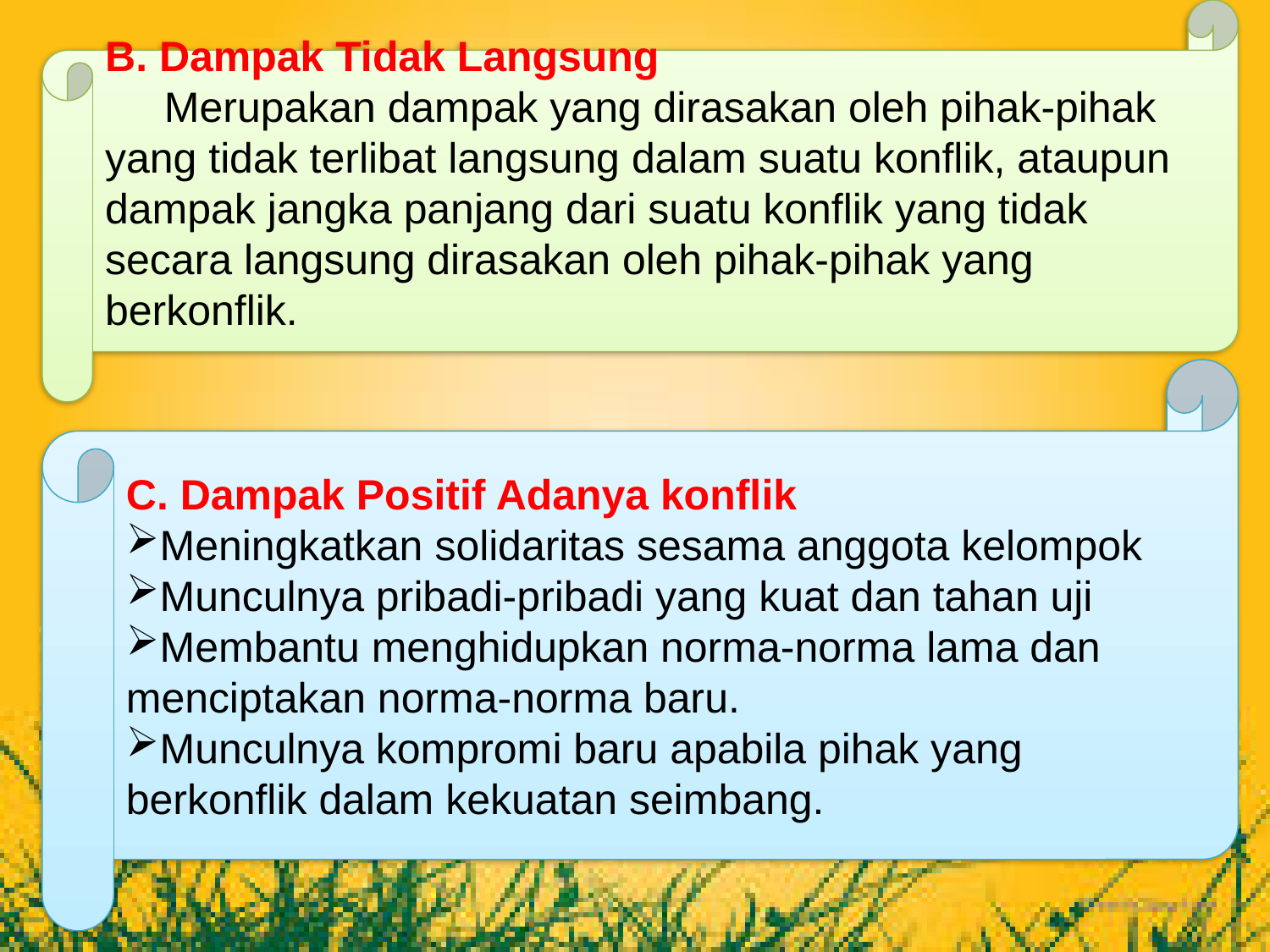

B. Dampak Tidak Langsung
     Merupakan dampak yang dirasakan oleh pihak-pihak yang tidak terlibat langsung dalam suatu konflik, ataupun dampak jangka panjang dari suatu konflik yang tidak secara langsung dirasakan oleh pihak-pihak yang berkonflik.

#

C. Dampak Positif Adanya konflik
Meningkatkan solidaritas sesama anggota kelompok
Munculnya pribadi-pribadi yang kuat dan tahan uji
Membantu menghidupkan norma-norma lama dan menciptakan norma-norma baru.
Munculnya kompromi baru apabila pihak yang berkonflik dalam kekuatan seimbang.